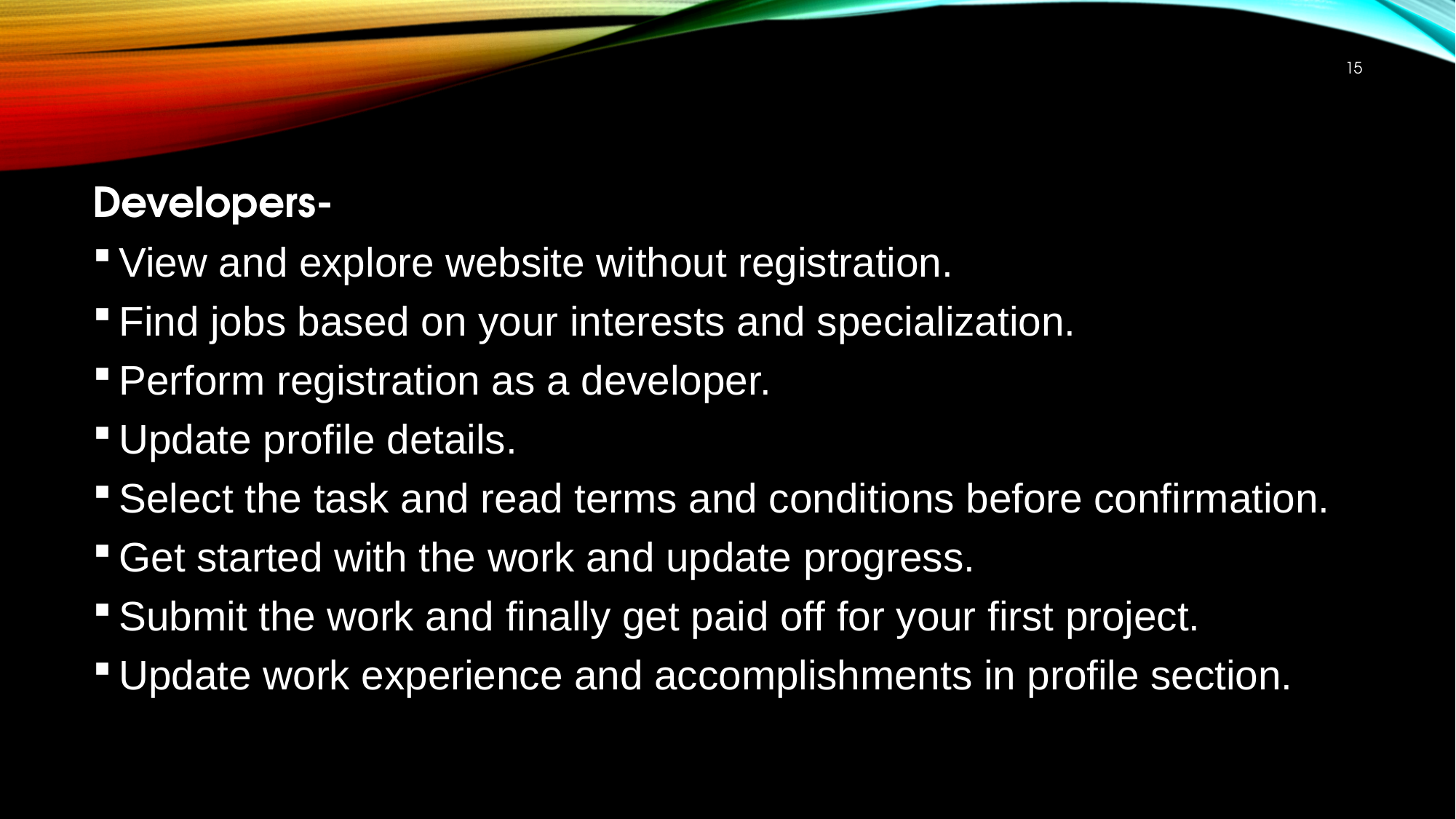

15
Developers-
View and explore website without registration.
Find jobs based on your interests and specialization.
Perform registration as a developer.
Update profile details.
Select the task and read terms and conditions before confirmation.
Get started with the work and update progress.
Submit the work and finally get paid off for your first project.
Update work experience and accomplishments in profile section.